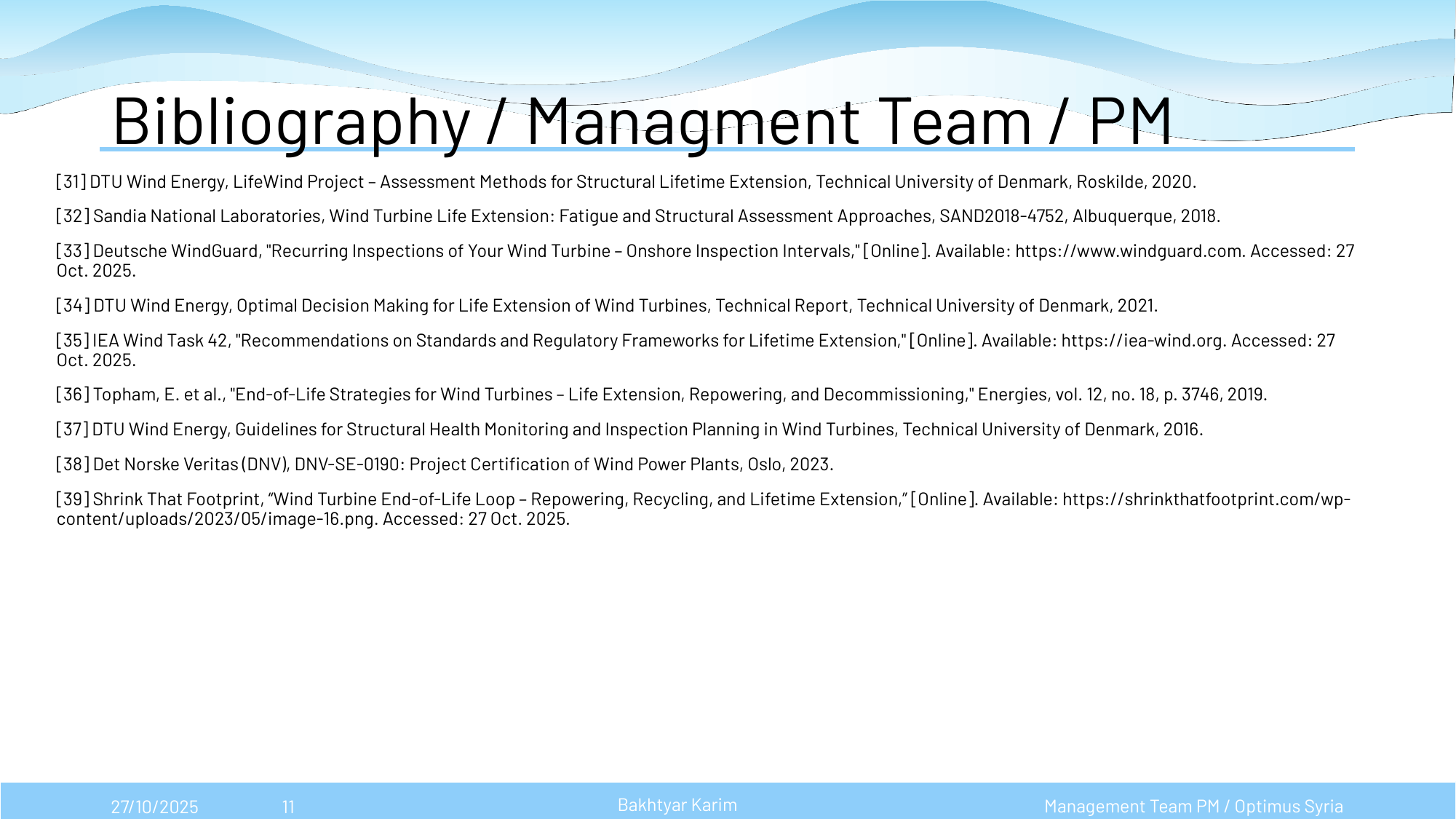

# Bibliography / Managment Team / PM
[31] DTU Wind Energy, LifeWind Project – Assessment Methods for Structural Lifetime Extension, Technical University of Denmark, Roskilde, 2020.
[32] Sandia National Laboratories, Wind Turbine Life Extension: Fatigue and Structural Assessment Approaches, SAND2018-4752, Albuquerque, 2018.
[33] Deutsche WindGuard, "Recurring Inspections of Your Wind Turbine – Onshore Inspection Intervals," [Online]. Available: https://www.windguard.com. Accessed: 27 Oct. 2025.
[34] DTU Wind Energy, Optimal Decision Making for Life Extension of Wind Turbines, Technical Report, Technical University of Denmark, 2021.
[35] IEA Wind Task 42, "Recommendations on Standards and Regulatory Frameworks for Lifetime Extension," [Online]. Available: https://iea-wind.org. Accessed: 27 Oct. 2025.
[36] Topham, E. et al., "End-of-Life Strategies for Wind Turbines – Life Extension, Repowering, and Decommissioning," Energies, vol. 12, no. 18, p. 3746, 2019.
[37] DTU Wind Energy, Guidelines for Structural Health Monitoring and Inspection Planning in Wind Turbines, Technical University of Denmark, 2016.
[38] Det Norske Veritas (DNV), DNV-SE-0190: Project Certification of Wind Power Plants, Oslo, 2023.
[39] Shrink That Footprint, “Wind Turbine End-of-Life Loop – Repowering, Recycling, and Lifetime Extension,” [Online]. Available: https://shrinkthatfootprint.com/wp-content/uploads/2023/05/image-16.png. Accessed: 27 Oct. 2025.

Bakhtyar Karim
Management Team PM / Optimus Syria
27/10/2025
11